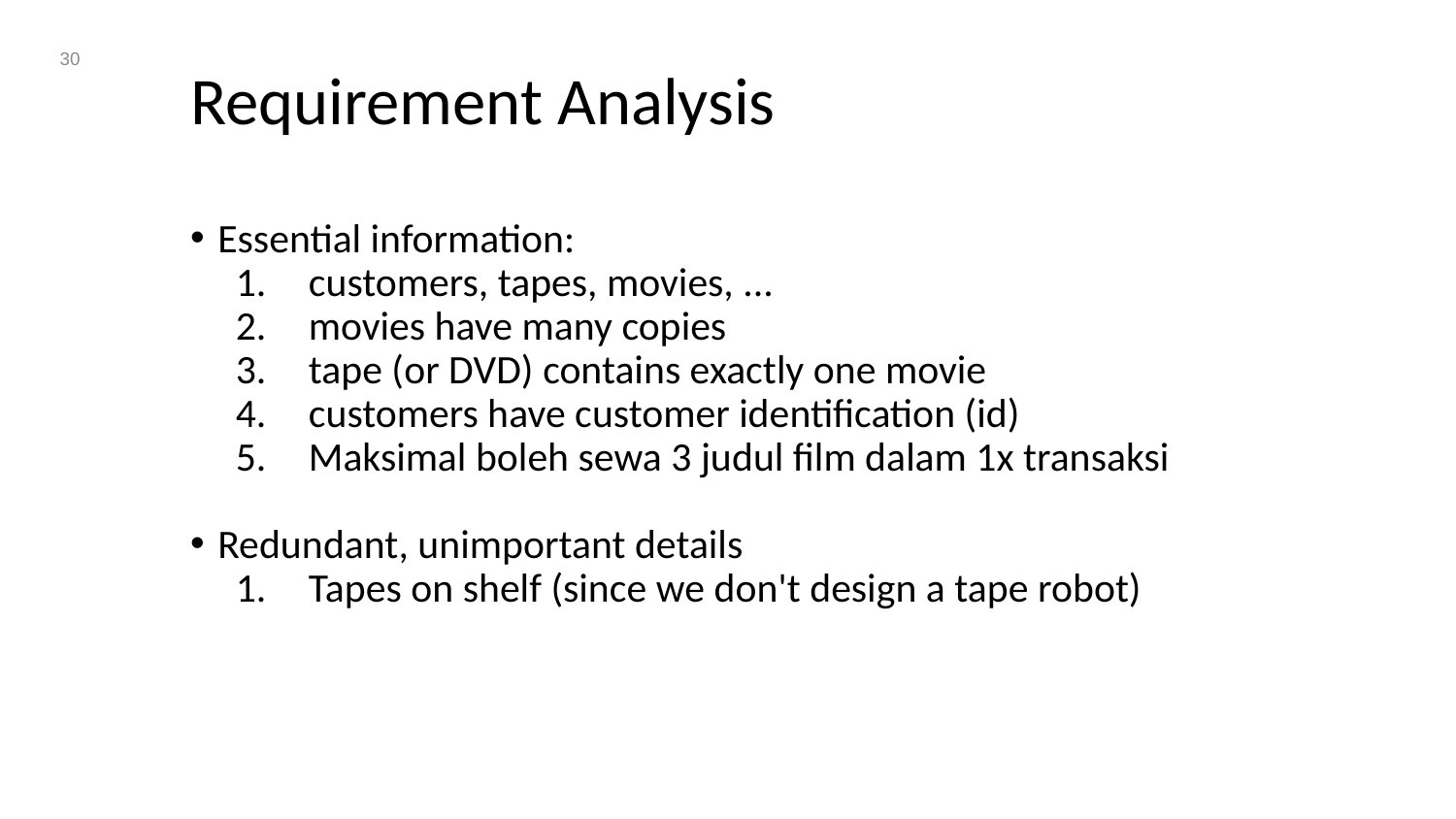

30
# Requirement Analysis
Essential information:
customers, tapes, movies, ...
movies have many copies
tape (or DVD) contains exactly one movie
customers have customer identification (id)
Maksimal boleh sewa 3 judul film dalam 1x transaksi

Redundant, unimportant details
Tapes on shelf (since we don't design a tape robot)